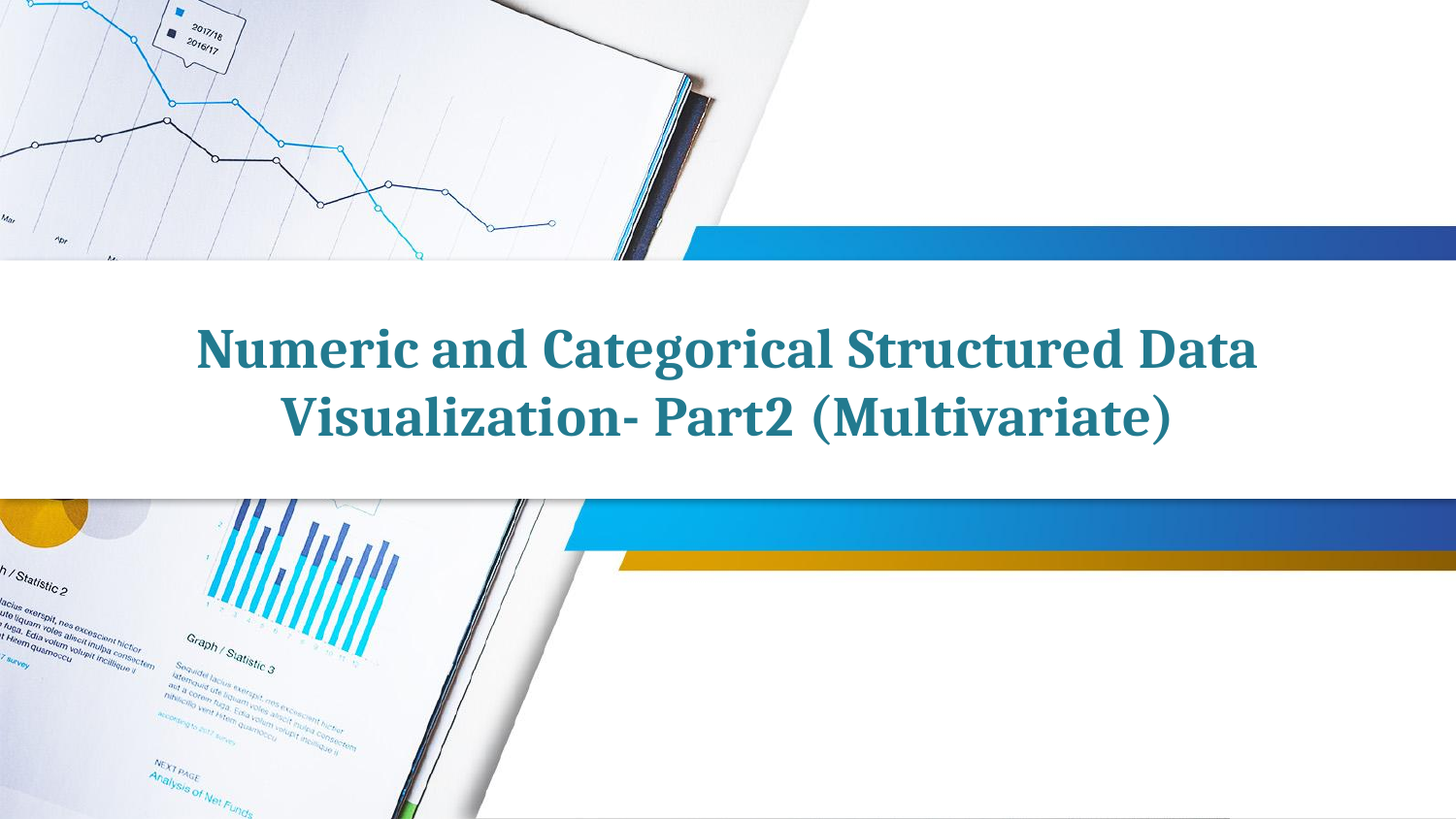

# Numeric and Categorical Structured Data Visualization- Part2 (Multivariate)